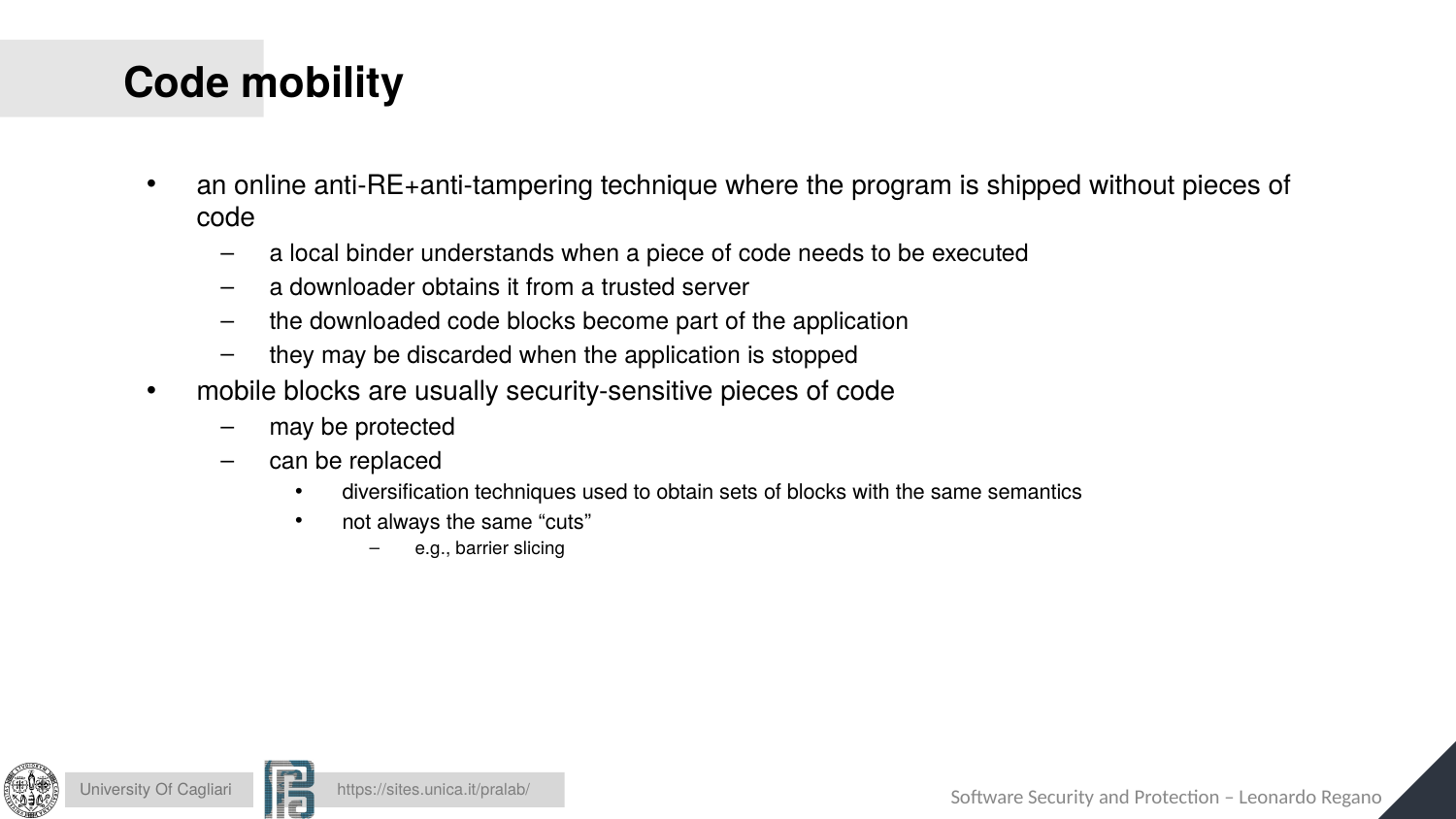

# Code mobility
an online anti-RE+anti-tampering technique where the program is shipped without pieces of code
a local binder understands when a piece of code needs to be executed
a downloader obtains it from a trusted server
the downloaded code blocks become part of the application
they may be discarded when the application is stopped
mobile blocks are usually security-sensitive pieces of code
may be protected
can be replaced
diversification techniques used to obtain sets of blocks with the same semantics
not always the same “cuts”
e.g., barrier slicing